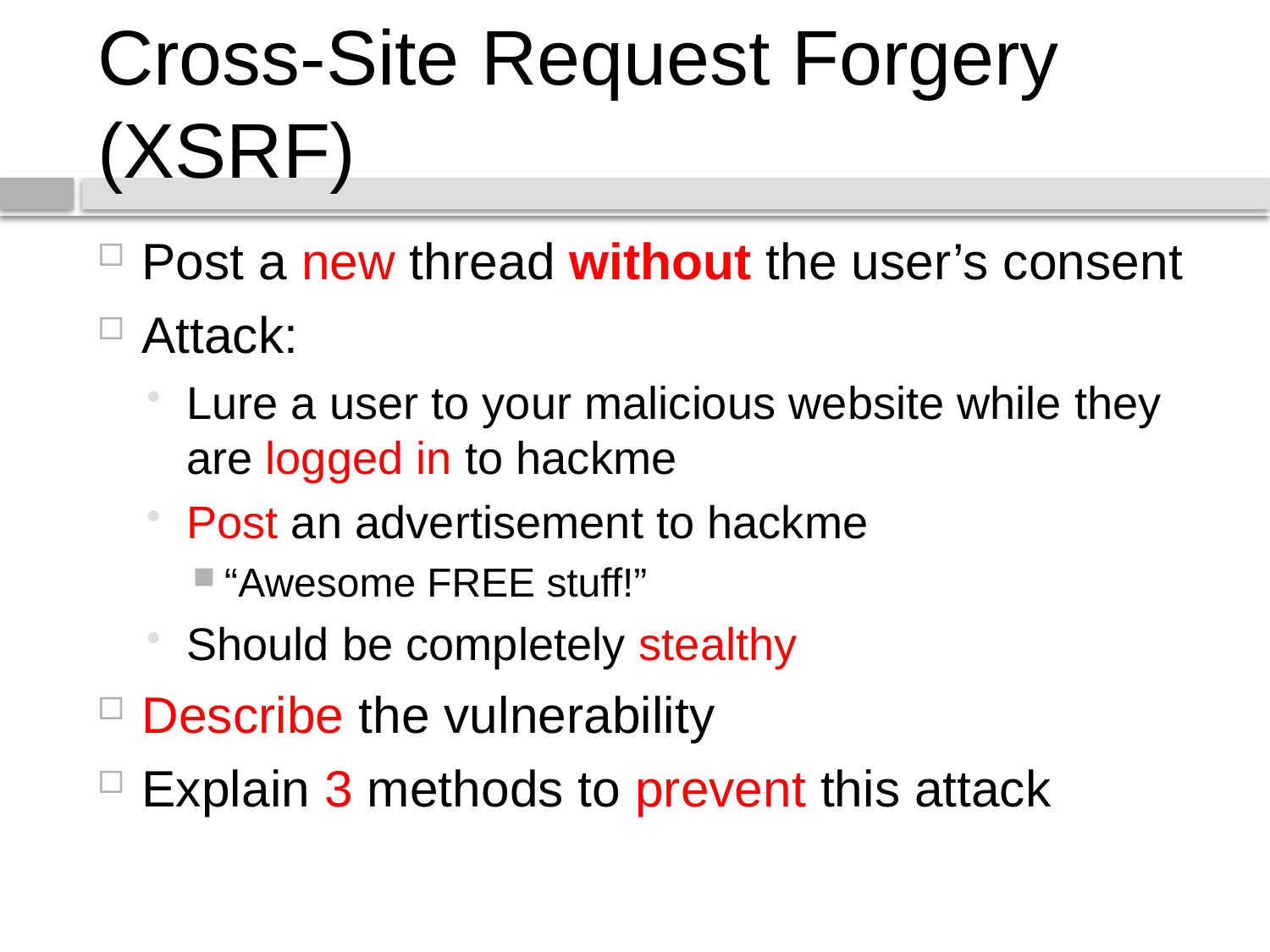

# Cross-Site Request Forgery (XSRF)
Post a new thread without the user’s consent
Attack:
Lure a user to your malicious website while they are logged in to hackme
Post an advertisement to hackme
“Awesome FREE stuff!”
Should be completely stealthy
Describe the vulnerability
Explain 3 methods to prevent this attack